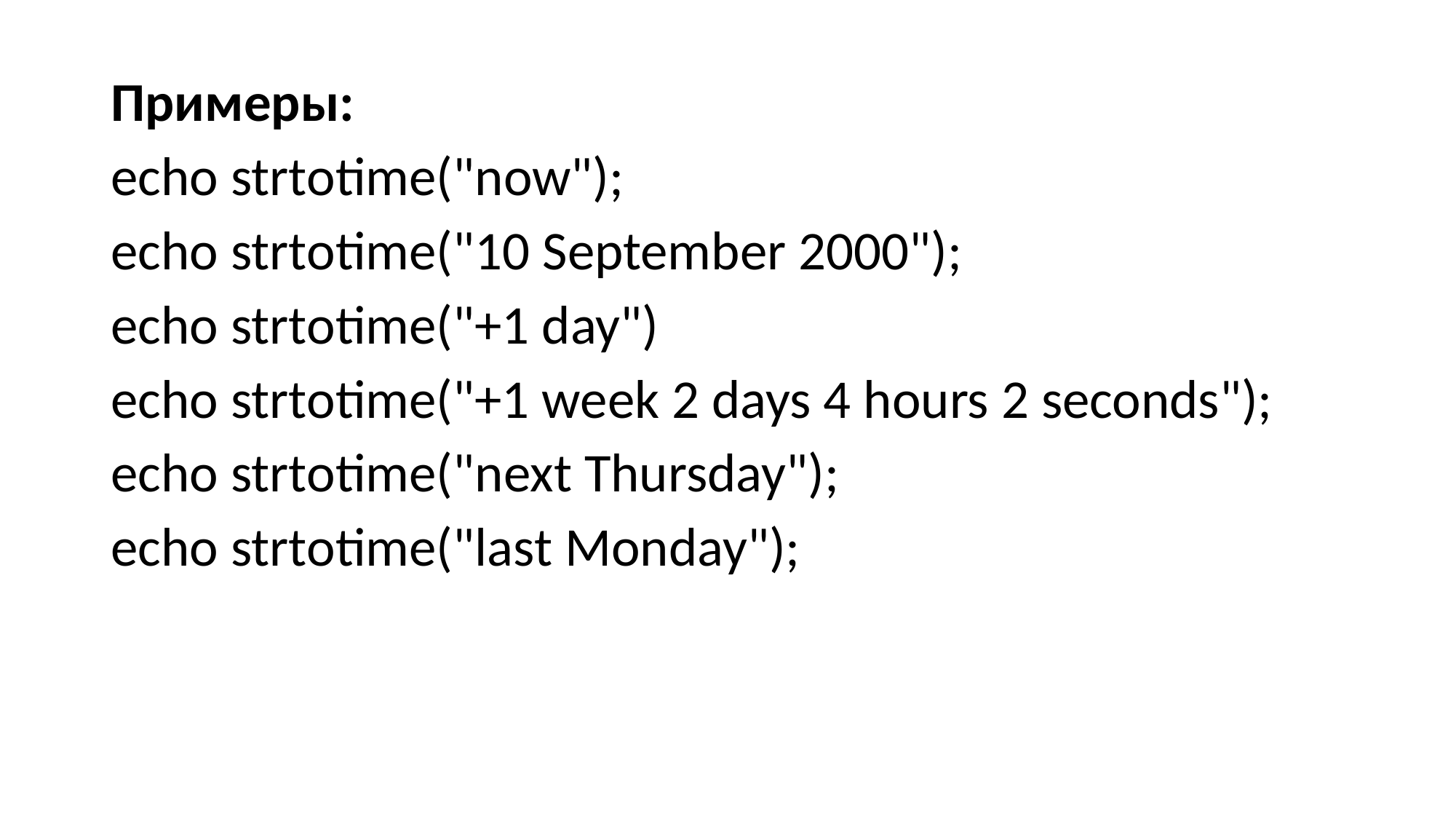

#
Примеры:
echo strtotime("now");
echo strtotime("10 September 2000");
echo strtotime("+1 day")
echo strtotime("+1 week 2 days 4 hours 2 seconds");
echo strtotime("next Thursday");
echo strtotime("last Monday");